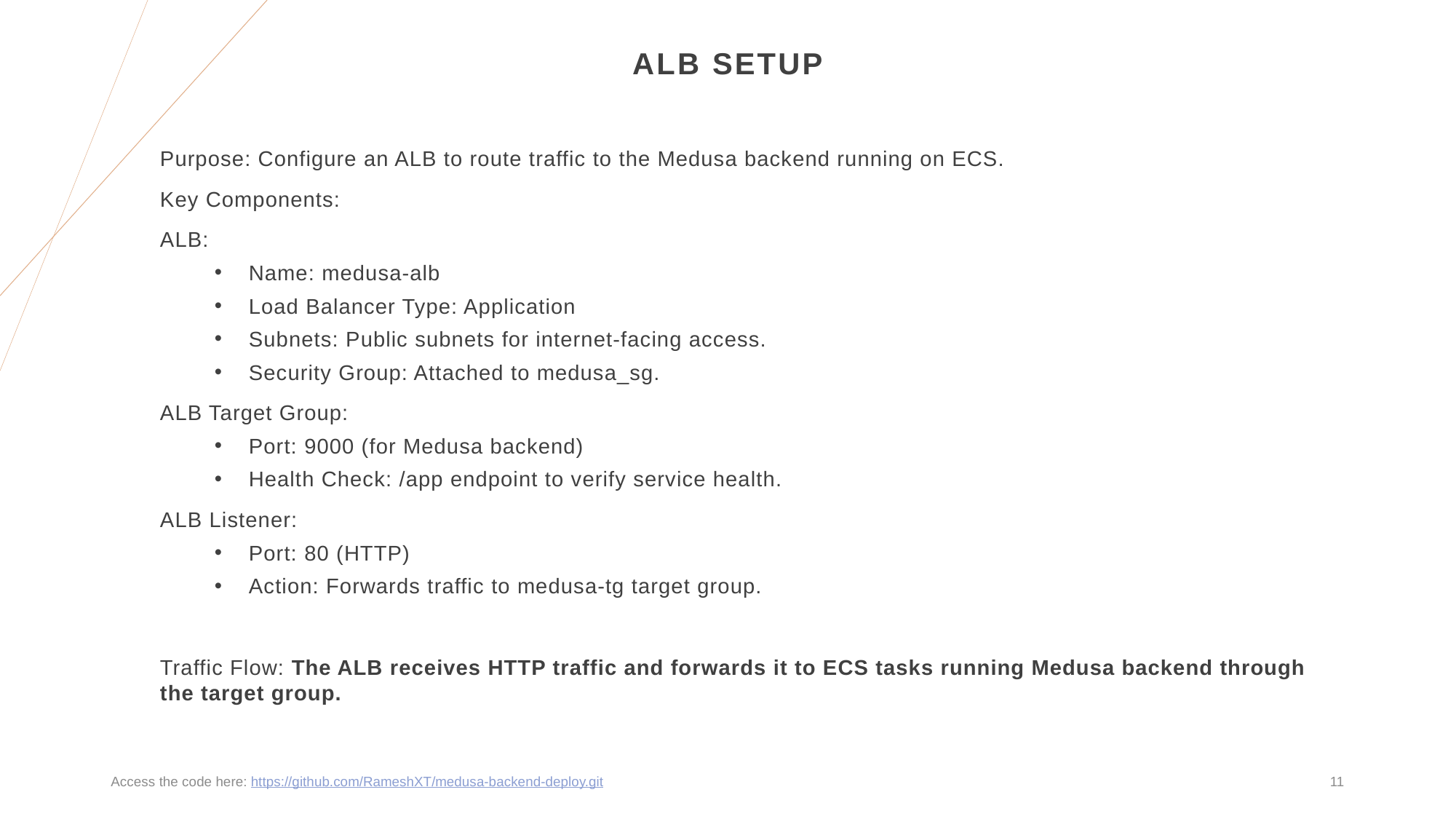

ALB Setup
Purpose: Configure an ALB to route traffic to the Medusa backend running on ECS.
Key Components:
ALB:
Name: medusa-alb
Load Balancer Type: Application
Subnets: Public subnets for internet-facing access.
Security Group: Attached to medusa_sg.
ALB Target Group:
Port: 9000 (for Medusa backend)
Health Check: /app endpoint to verify service health.
ALB Listener:
Port: 80 (HTTP)
Action: Forwards traffic to medusa-tg target group.

Traffic Flow: The ALB receives HTTP traffic and forwards it to ECS tasks running Medusa backend through the target group.
Access the code here: https://github.com/RameshXT/medusa-backend-deploy.git
11